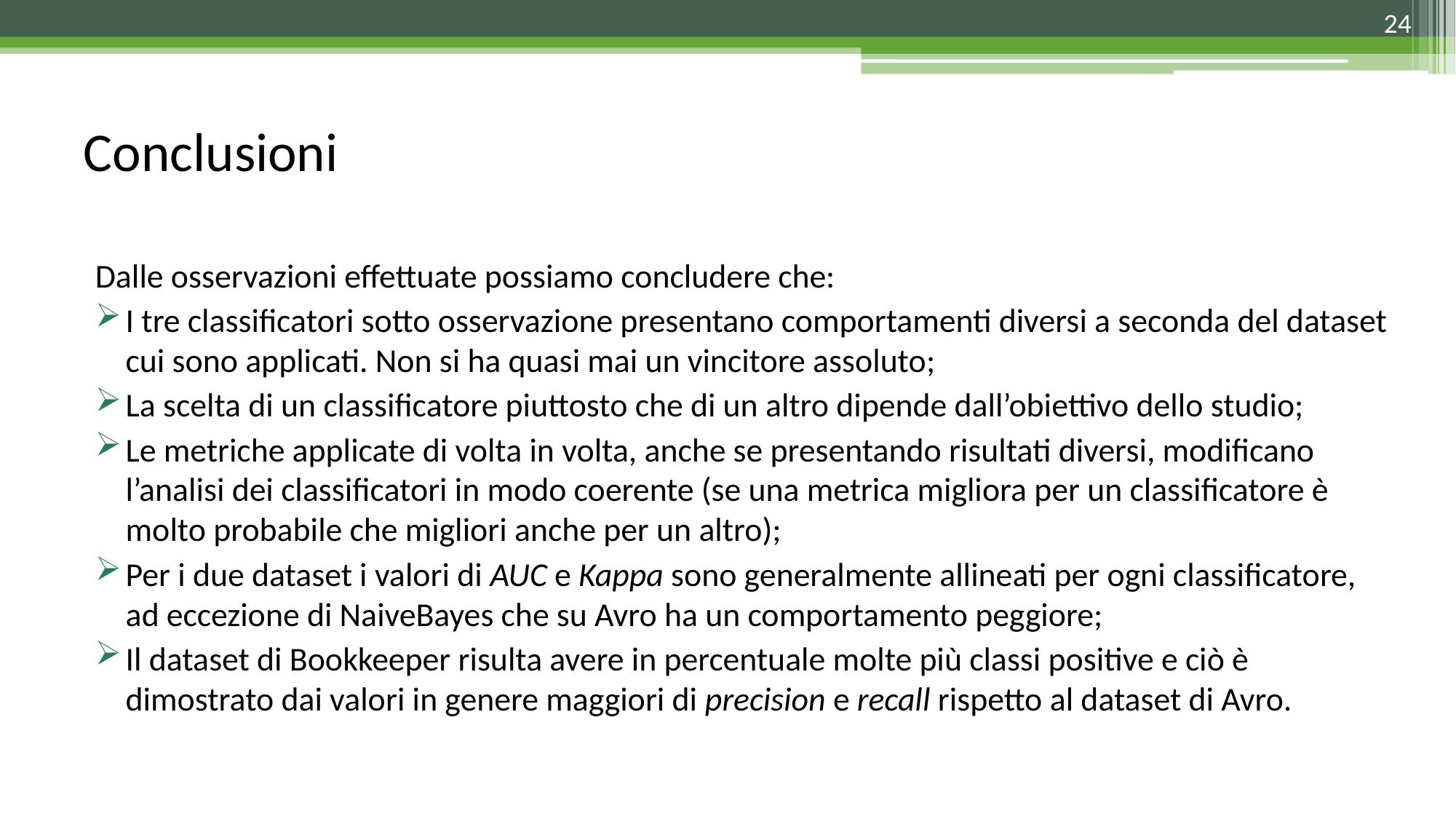

24
# Conclusioni

Dalle osservazioni effettuate possiamo concludere che:
I tre classificatori sotto osservazione presentano comportamenti diversi a seconda del dataset cui sono applicati. Non si ha quasi mai un vincitore assoluto;
La scelta di un classificatore piuttosto che di un altro dipende dall’obiettivo dello studio;
Le metriche applicate di volta in volta, anche se presentando risultati diversi, modificano l’analisi dei classificatori in modo coerente (se una metrica migliora per un classificatore è molto probabile che migliori anche per un altro);
Per i due dataset i valori di AUC e Kappa sono generalmente allineati per ogni classificatore, ad eccezione di NaiveBayes che su Avro ha un comportamento peggiore;
Il dataset di Bookkeeper risulta avere in percentuale molte più classi positive e ciò è dimostrato dai valori in genere maggiori di precision e recall rispetto al dataset di Avro.